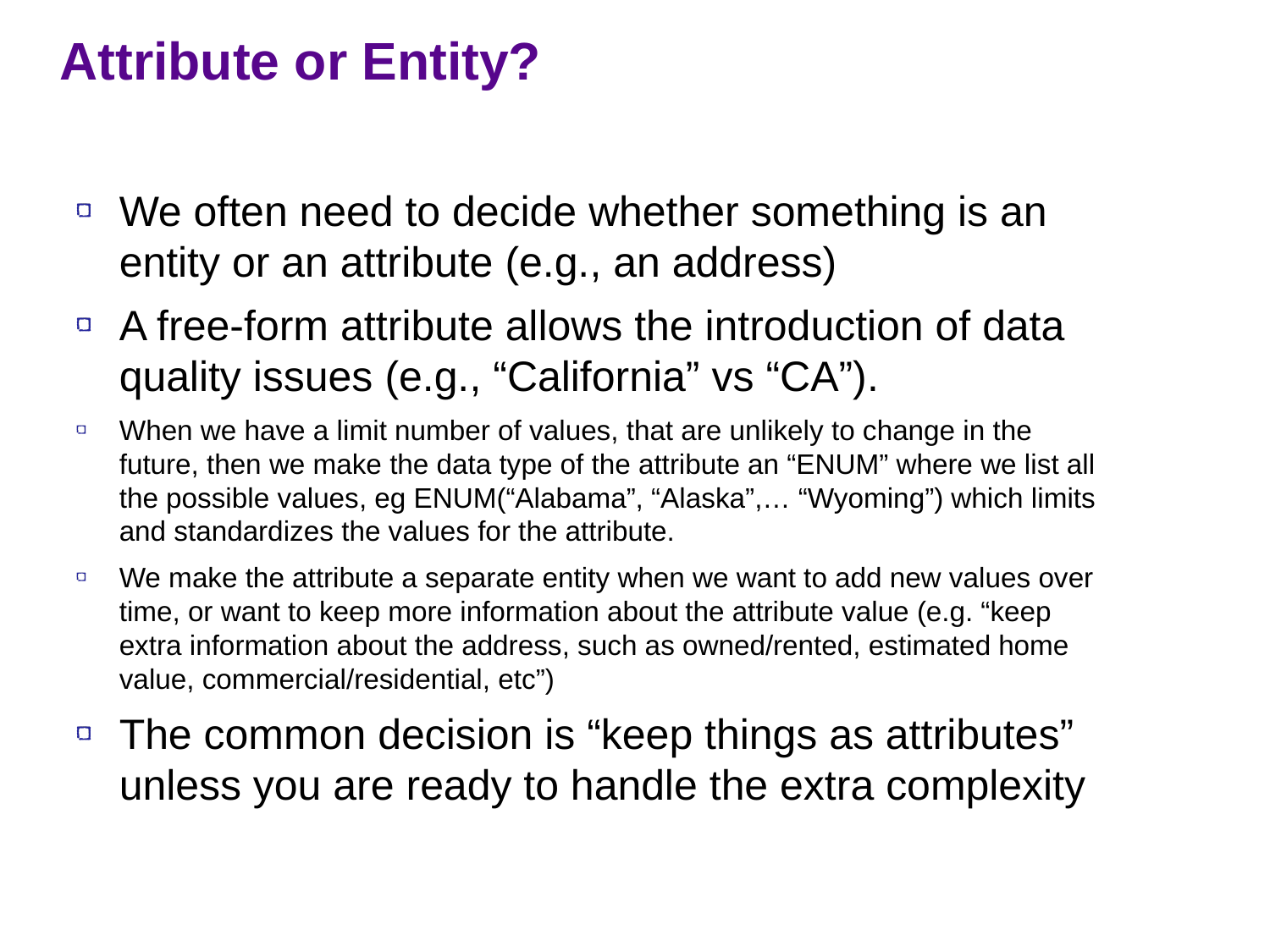

Attribute or Entity?
We often need to decide whether something is an entity or an attribute (e.g., an address)
A free-form attribute allows the introduction of data quality issues (e.g., “California” vs “CA”).
When we have a limit number of values, that are unlikely to change in the future, then we make the data type of the attribute an “ENUM” where we list all the possible values, eg ENUM(“Alabama”, “Alaska”,… “Wyoming”) which limits and standardizes the values for the attribute.
We make the attribute a separate entity when we want to add new values over time, or want to keep more information about the attribute value (e.g. “keep extra information about the address, such as owned/rented, estimated home value, commercial/residential, etc”)
The common decision is “keep things as attributes” unless you are ready to handle the extra complexity